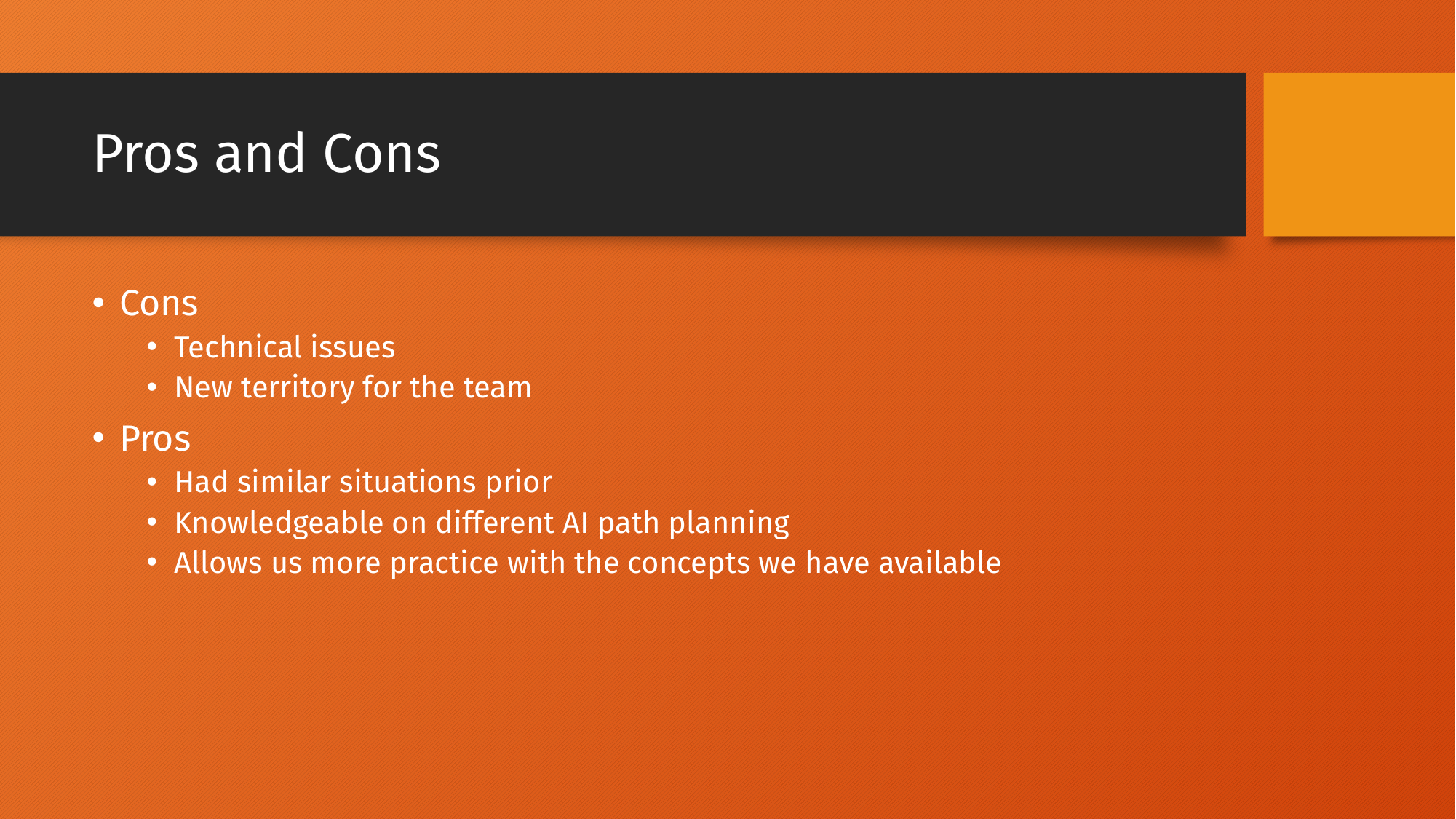

# Pros and Cons
Cons
Technical issues
New territory for the team
Pros
Had similar situations prior
Knowledgeable on different AI path planning
Allows us more practice with the concepts we have available